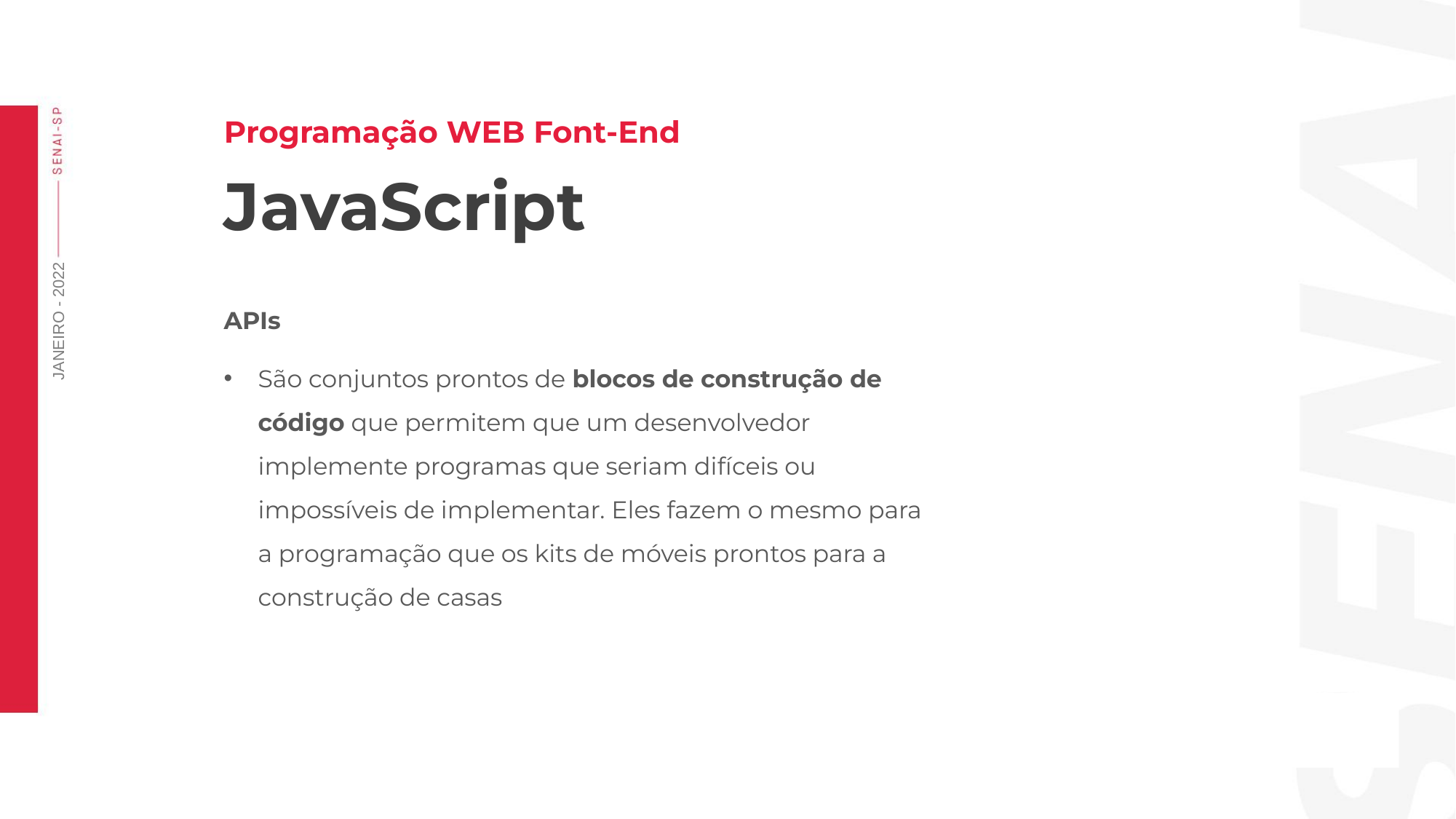

Programação WEB Font-End
JavaScript
APIs
São conjuntos prontos de blocos de construção de código que permitem que um desenvolvedor implemente programas que seriam difíceis ou impossíveis de implementar. Eles fazem o mesmo para a programação que os kits de móveis prontos para a construção de casas
JANEIRO - 2022